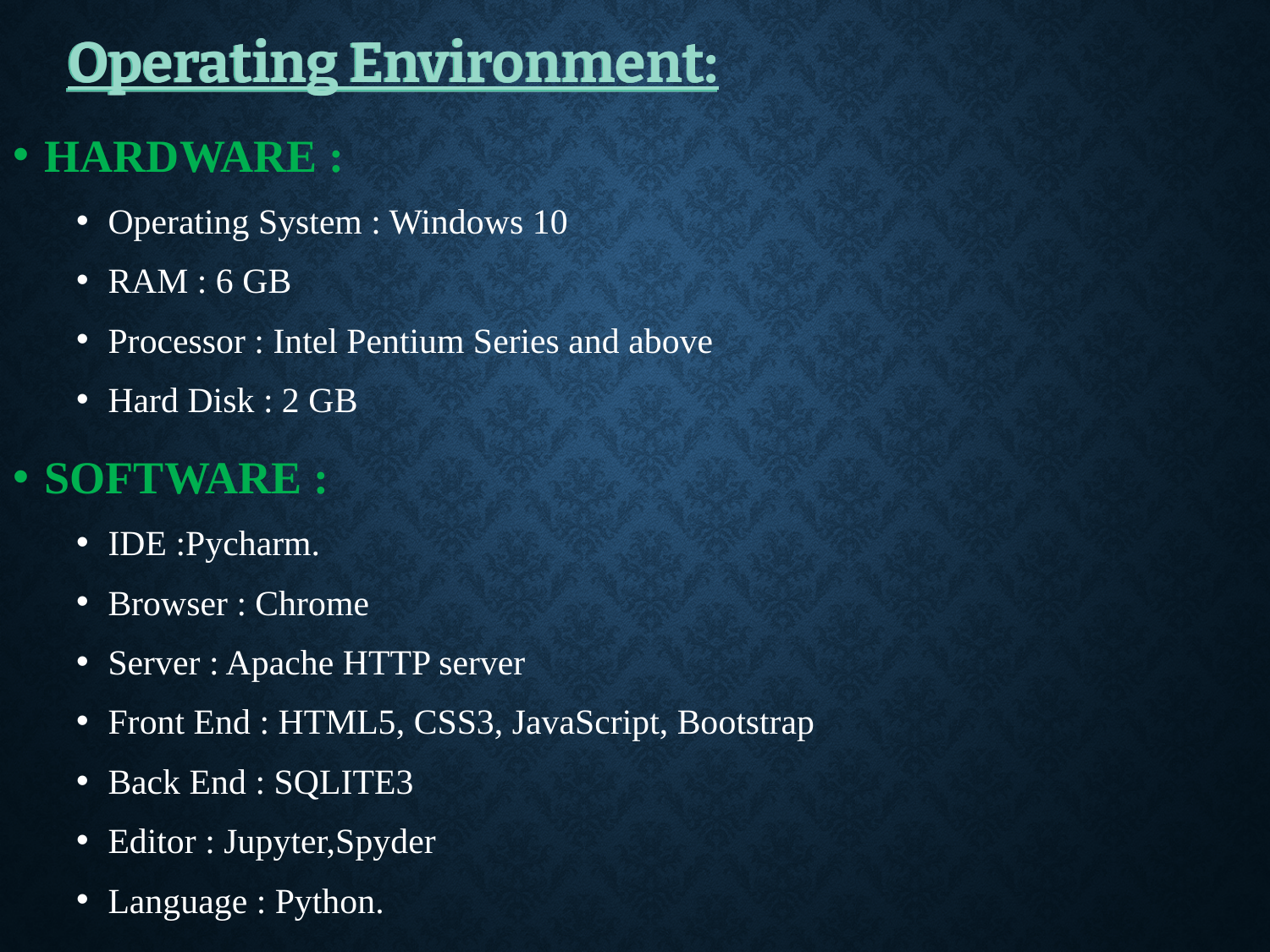

Operating Environment:
HARDWARE :
Operating System : Windows 10
RAM : 6 GB
Processor : Intel Pentium Series and above
Hard Disk : 2 GB
SOFTWARE :
IDE :Pycharm.
Browser : Chrome
Server : Apache HTTP server
Front End : HTML5, CSS3, JavaScript, Bootstrap
Back End : SQLITE3
Editor : Jupyter,Spyder
Language : Python.